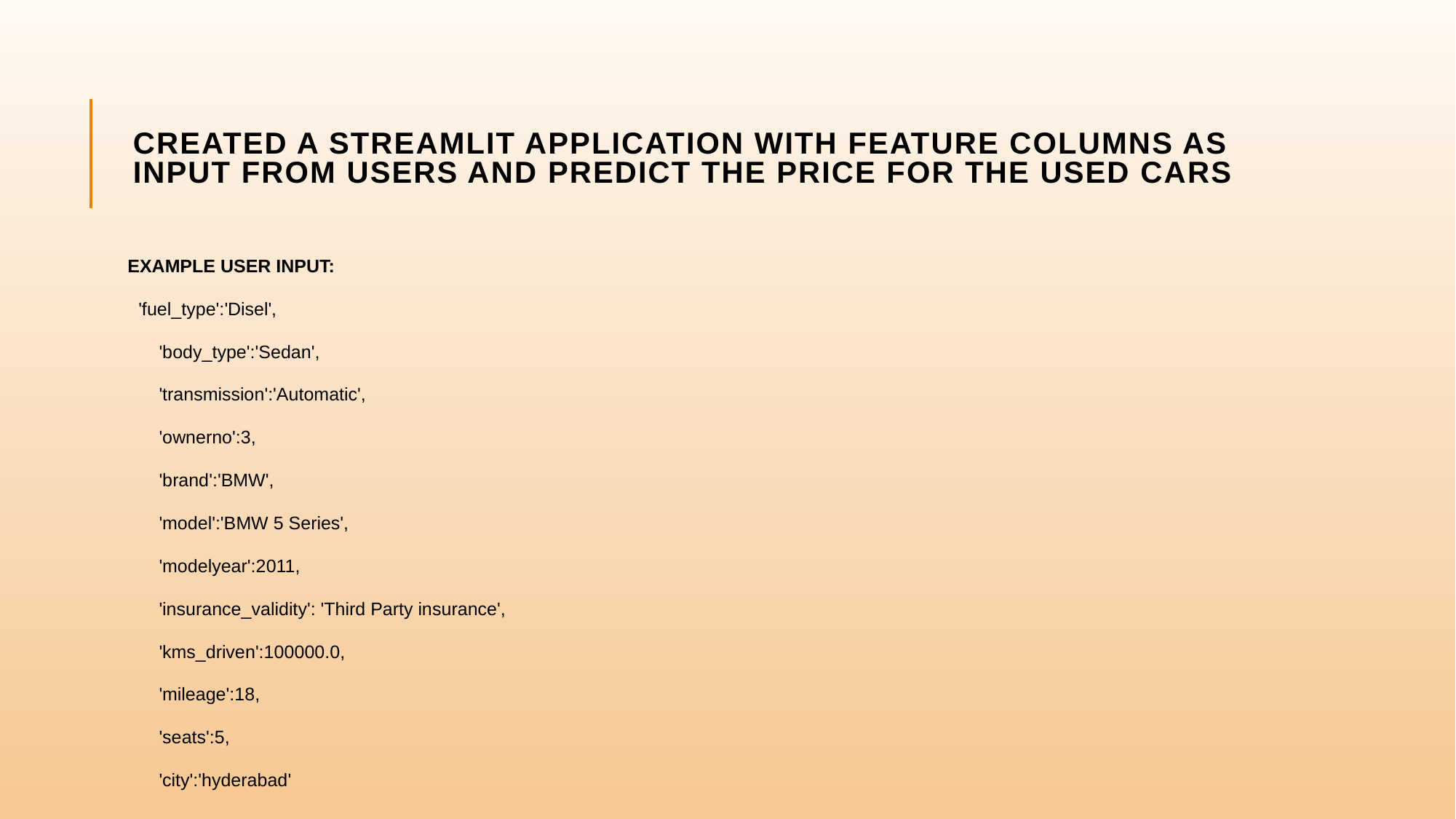

# Created a streamlit application with feature columns as input from users and predict the price for the used cars
EXAMPLE USER INPUT:
'fuel_type':'Disel',
    'body_type':'Sedan',
    'transmission':'Automatic',
    'ownerno':3,
    'brand':'BMW',
    'model':'BMW 5 Series',
    'modelyear':2011,
    'insurance_validity': 'Third Party insurance',
    'kms_driven':100000.0,
    'mileage':18,
    'seats':5,
    'city':'hyderabad'